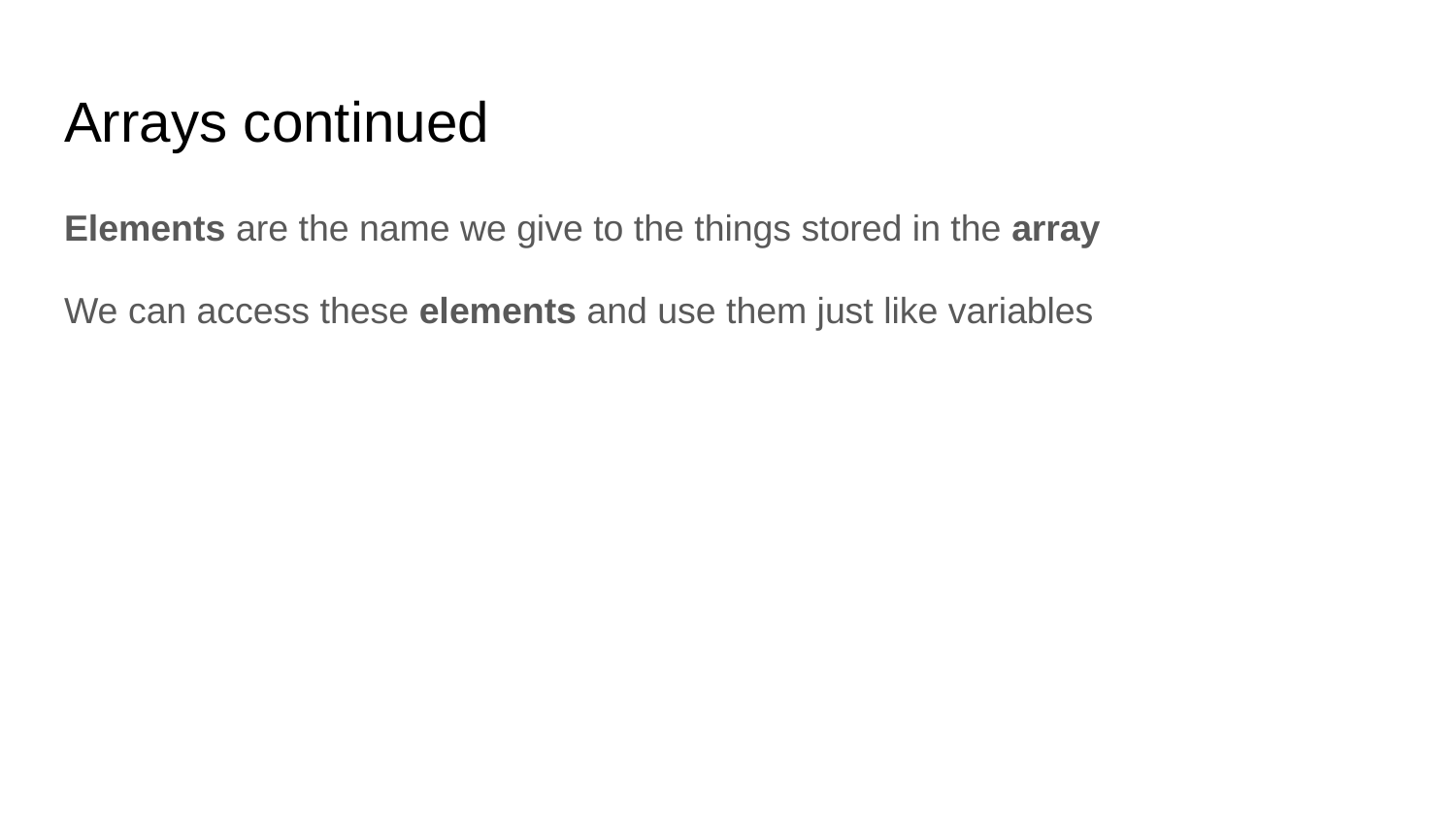

# Arrays continued
Elements are the name we give to the things stored in the array
We can access these elements and use them just like variables